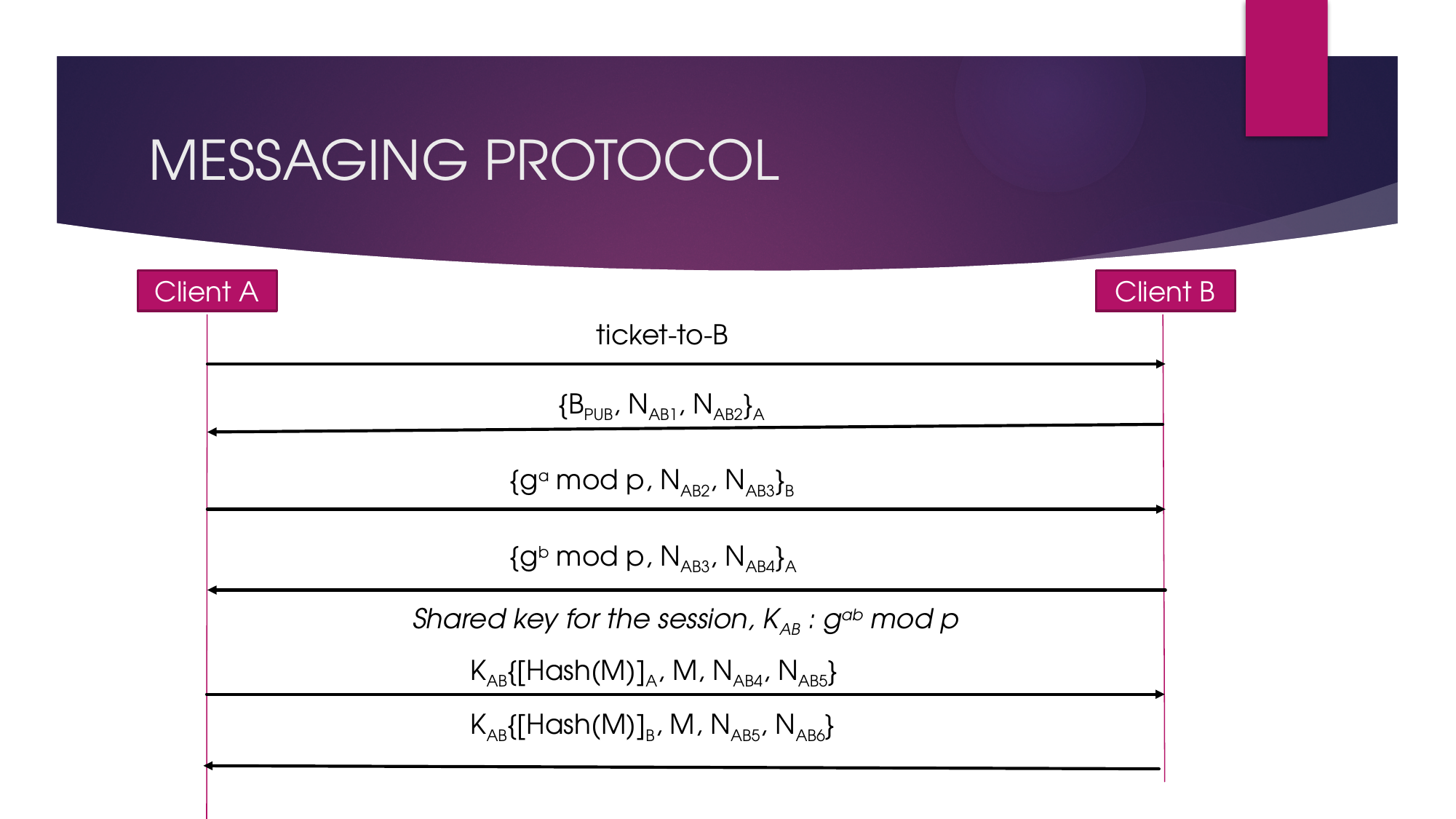

# MESSAGING PROTOCOL
Client A
Client B
ticket-to-B
{BPUB, NAB1, NAB2}A

{ga mod p, NAB2, NAB3}B
{gb mod p, NAB3, NAB4}A
Shared key for the session, KAB : gab mod p
KAB{[Hash(M)]A, M, NAB4, NAB5}
KAB{[Hash(M)]B, M, NAB5, NAB6}